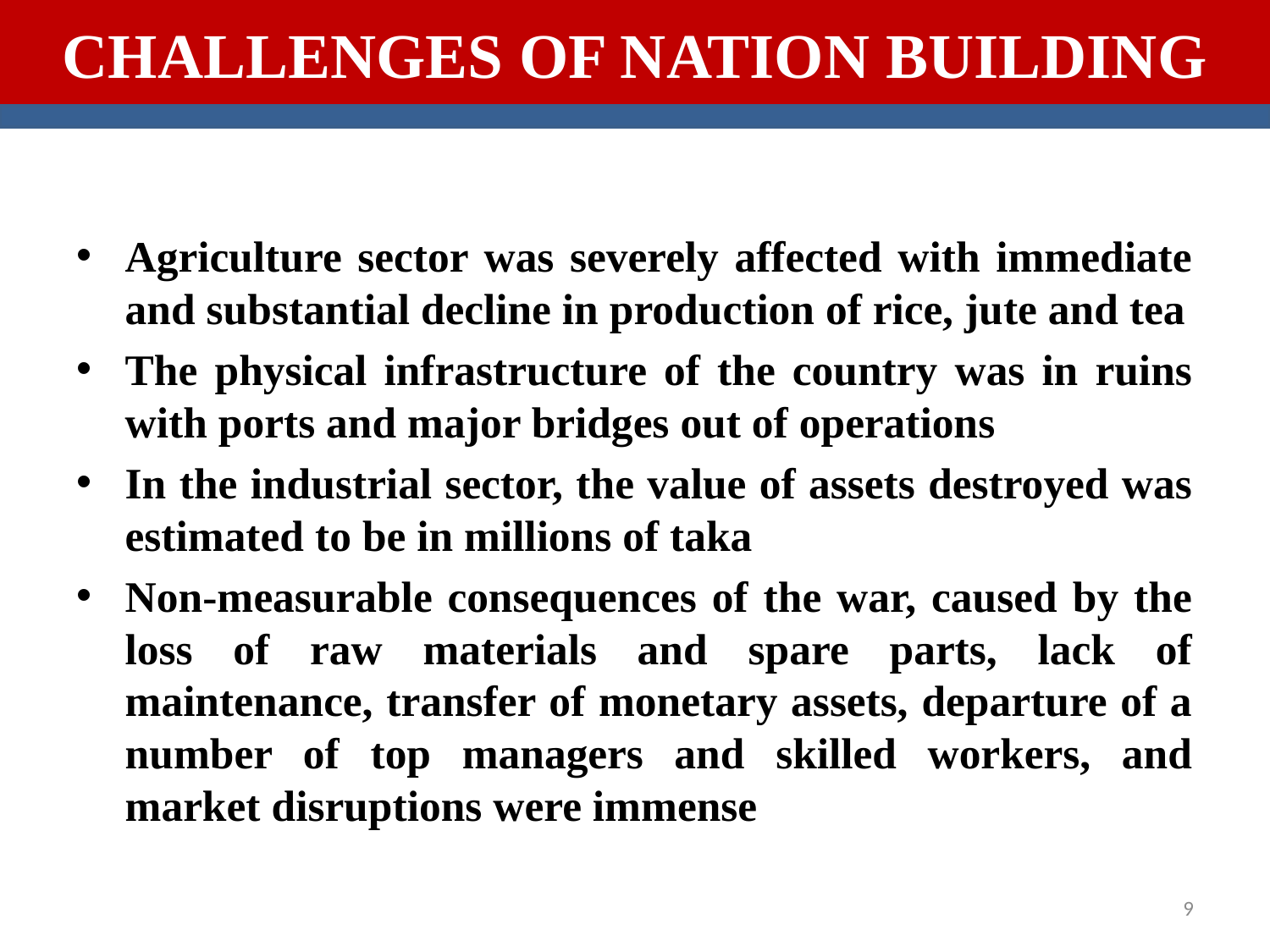

CHALLENGES OF NATION BUILDING

Agriculture sector was severely affected with immediate and substantial decline in production of rice, jute and tea
The physical infrastructure of the country was in ruins with ports and major bridges out of operations
In the industrial sector, the value of assets destroyed was estimated to be in millions of taka
Non-measurable consequences of the war, caused by the loss of raw materials and spare parts, lack of maintenance, transfer of monetary assets, departure of a number of top managers and skilled workers, and market disruptions were immense

9